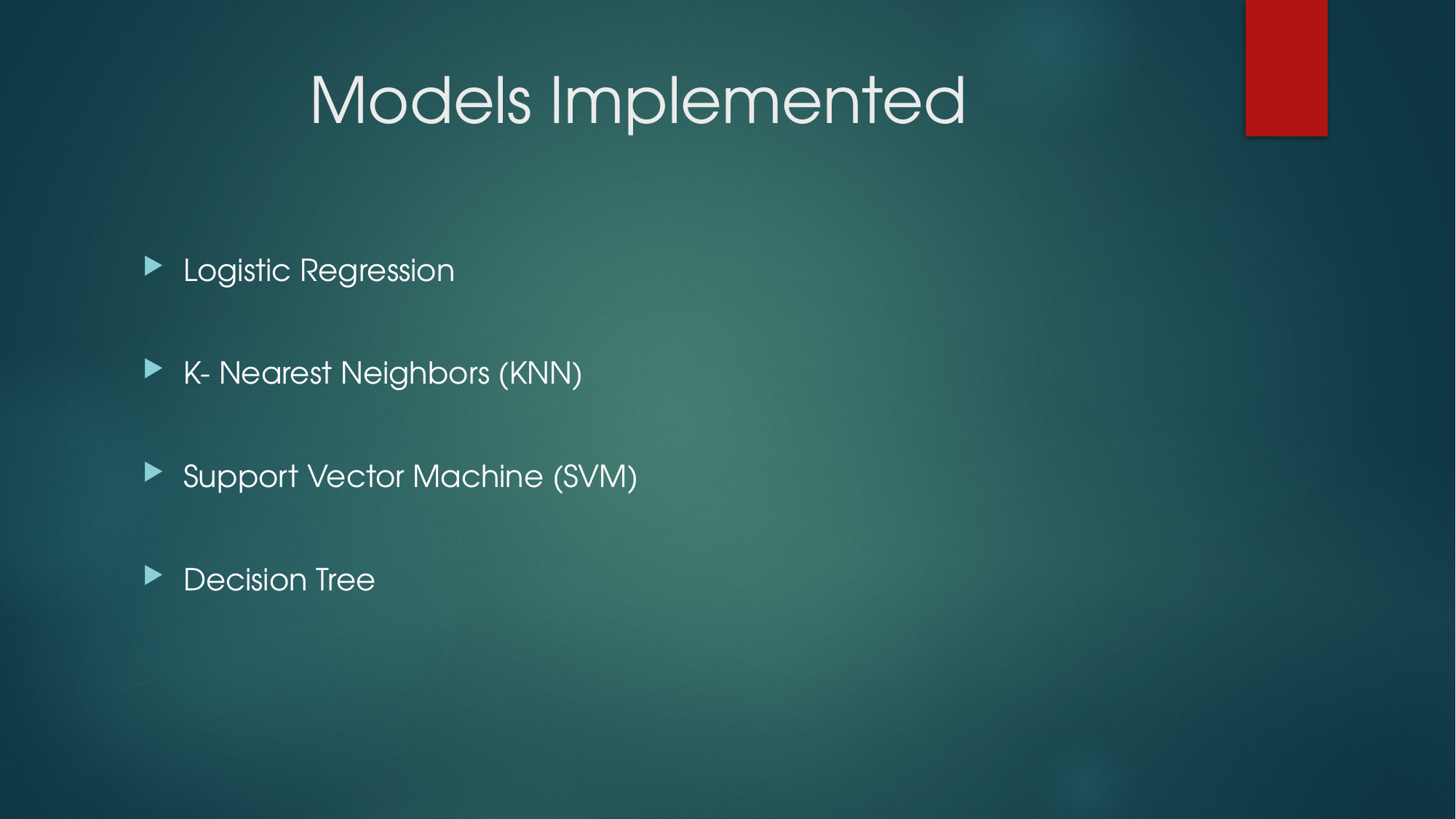

# Models Implemented
Logistic Regression

K- Nearest Neighbors (KNN)

Support Vector Machine (SVM)

Decision Tree